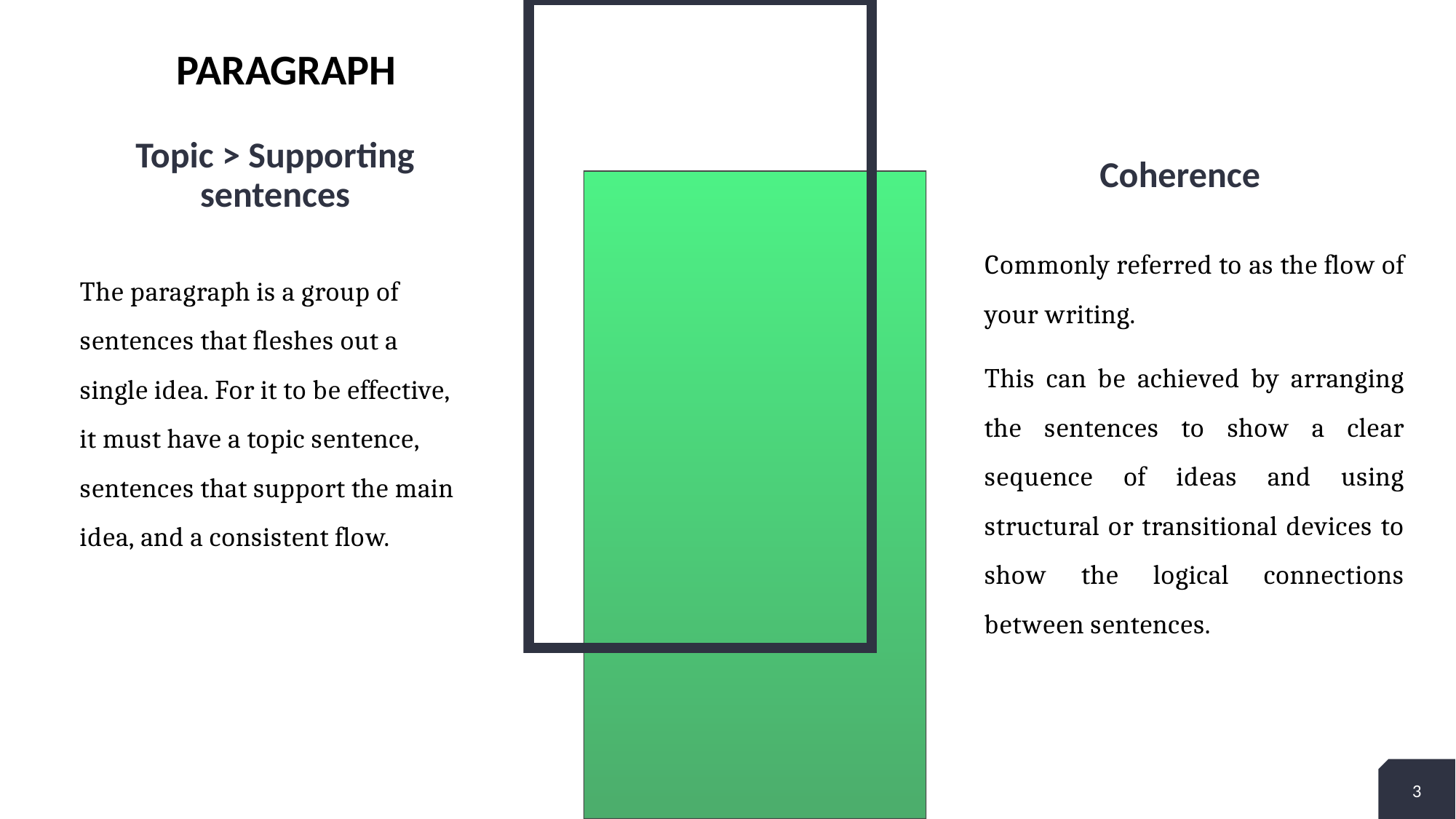

# Paragraph
Topic > Supporting sentences
Coherence
Commonly referred to as the flow of your writing.
This can be achieved by arranging the sentences to show a clear sequence of ideas and using structural or transitional devices to show the logical connections between sentences.
The paragraph is a group of sentences that fleshes out a single idea. For it to be effective, it must have a topic sentence, sentences that support the main idea, and a consistent flow.
3